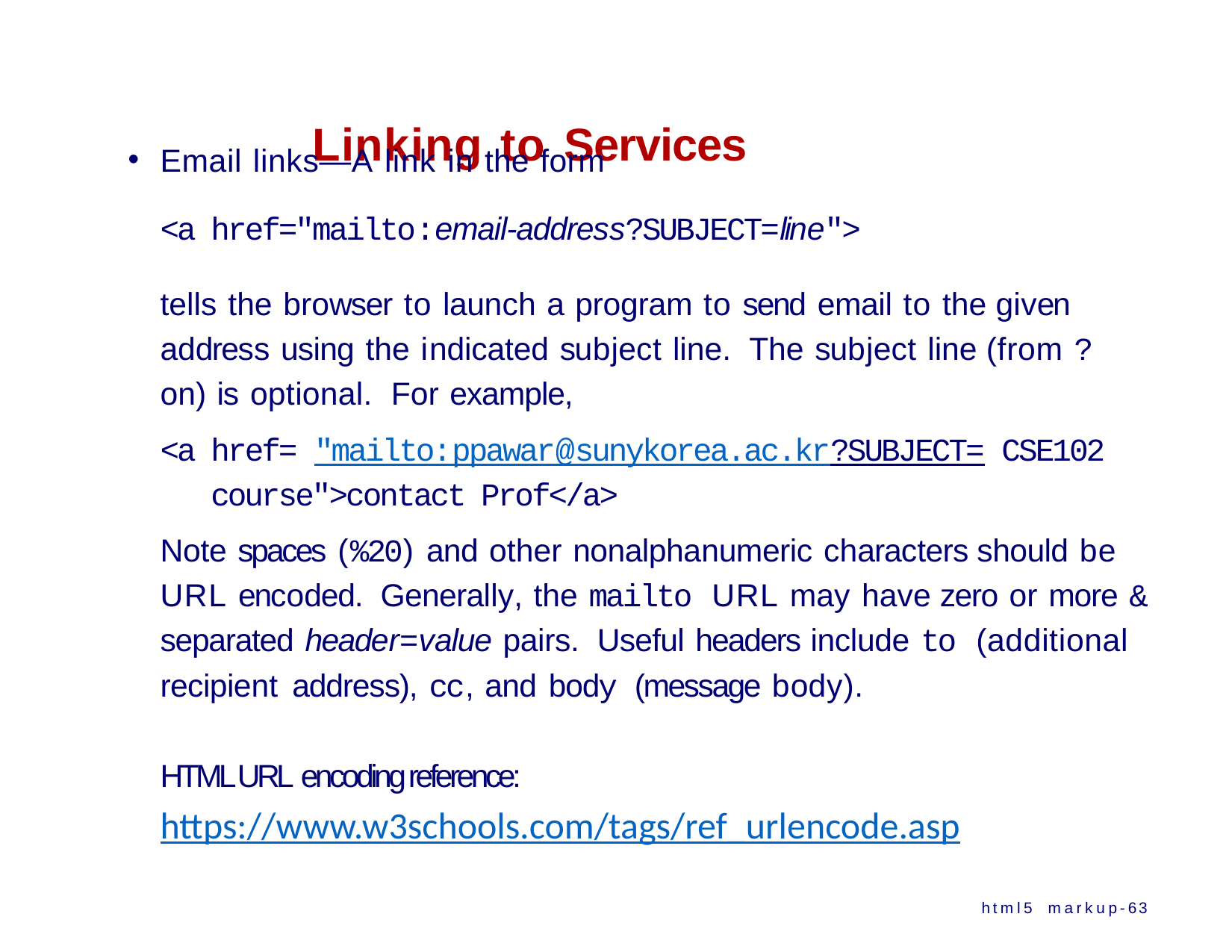

# Linking to Services
Email links—A link in the form

<a href="mailto:email-address?SUBJECT=line">

tells the browser to launch a program to send email to the given address using the indicated subject line.  The subject line (from ? on) is optional.  For example,

<a href= "mailto:ppawar@sunykorea.ac.kr?SUBJECT= CSE102 course">contact Prof</a>

Note spaces (%20) and other nonalphanumeric characters should be URL encoded.  Generally, the mailto URL may have zero or more & separated header=value pairs.  Useful headers include to (additional recipient address), cc, and body (message body).

HTML URL  encoding reference: https://www.w3schools.com/tags/ref_urlencode.asp

html5  markup-63